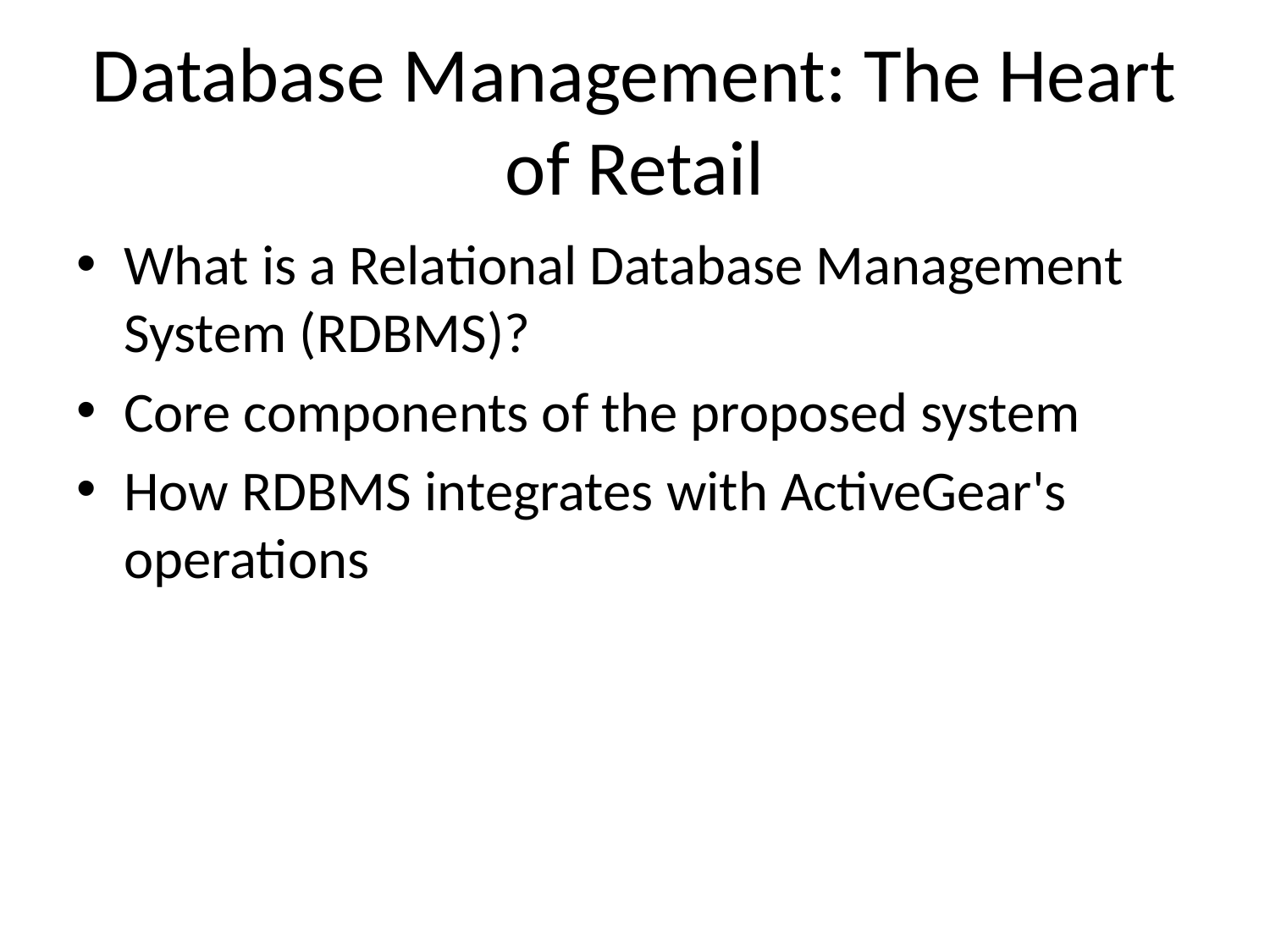

# Database Management: The Heart of Retail
What is a Relational Database Management System (RDBMS)?
Core components of the proposed system
How RDBMS integrates with ActiveGear's operations